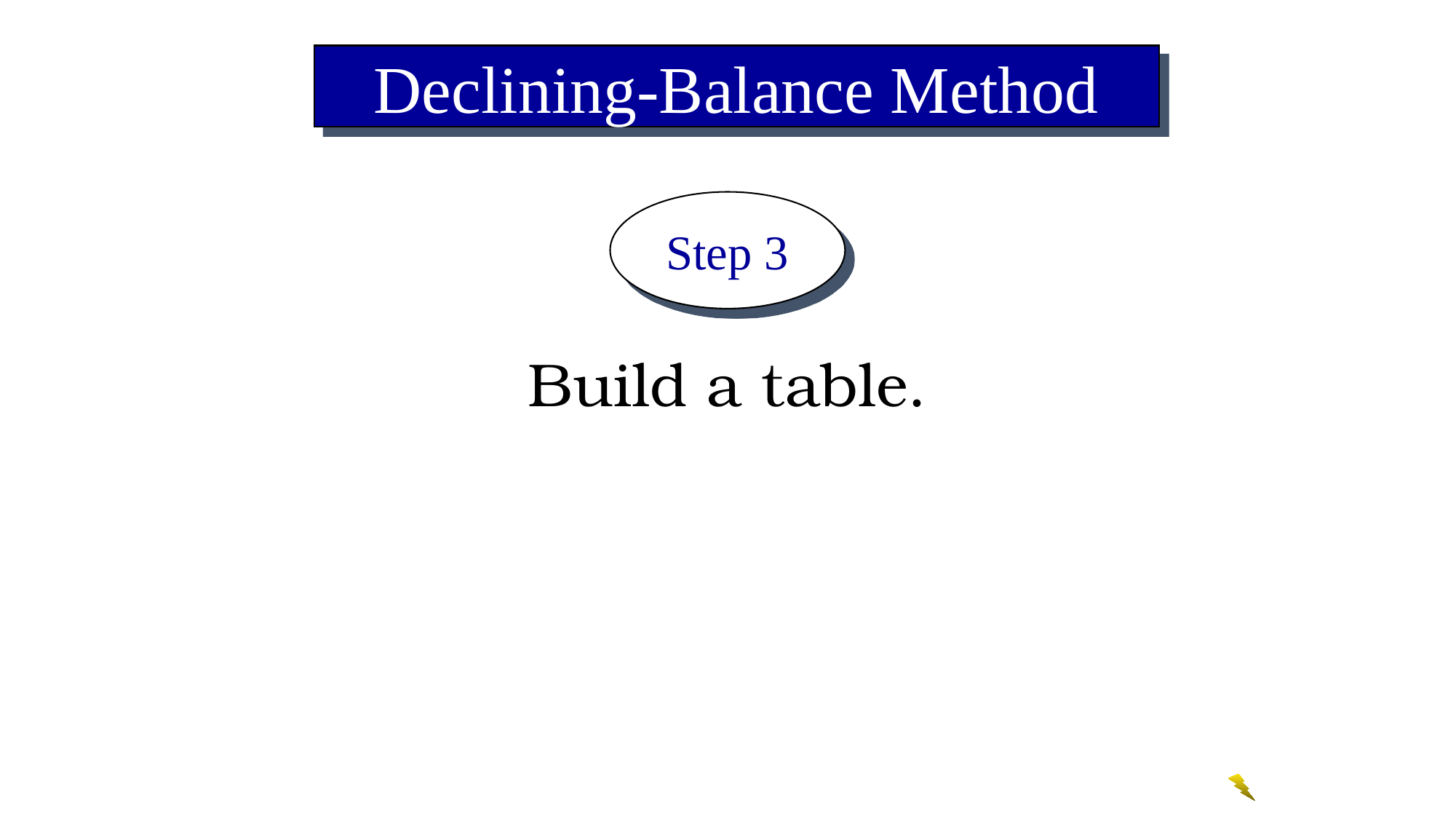

Declining-Balance Method
Step 3

Build a table.